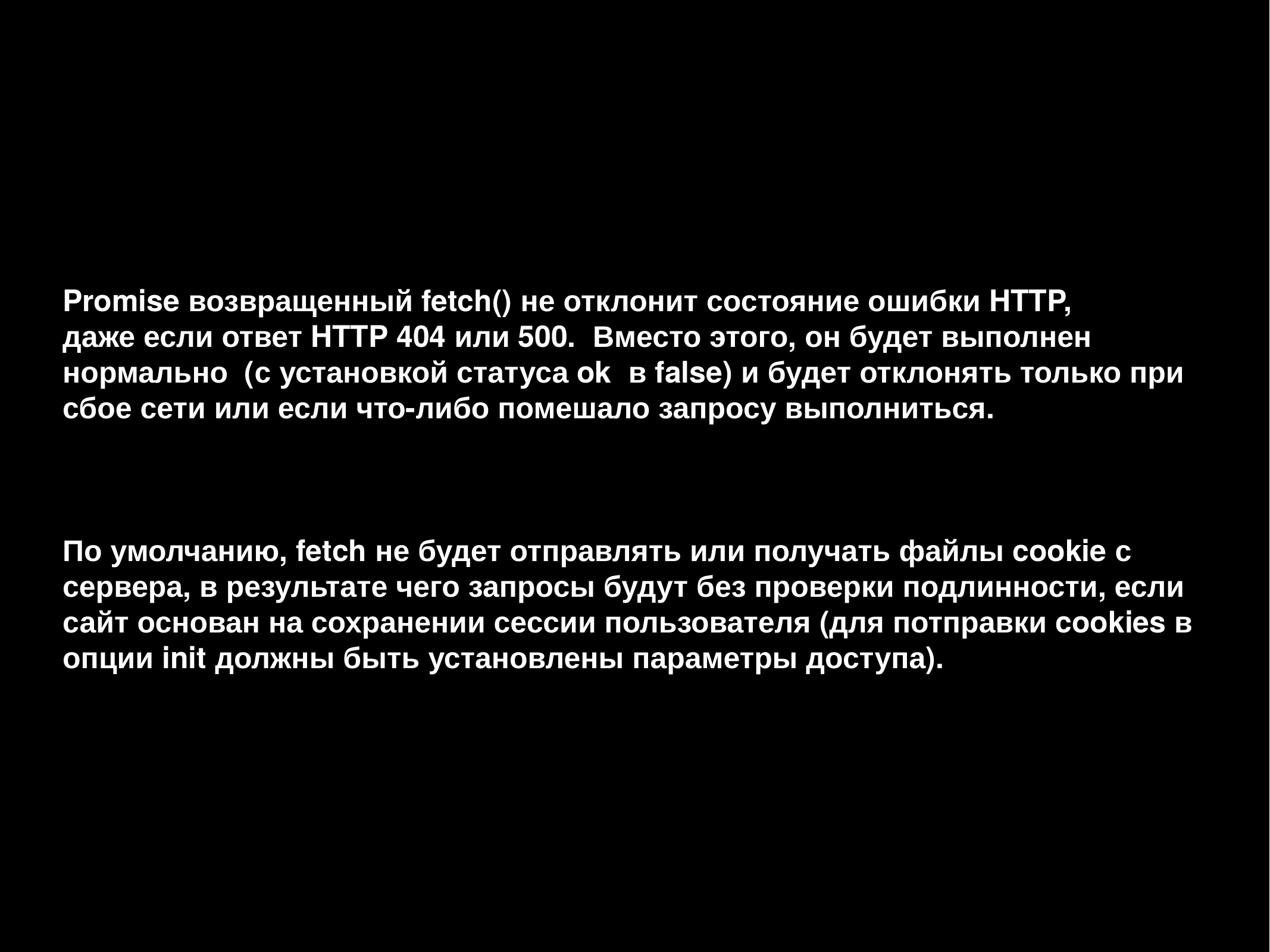

Promise возвращенный fetch() не отклонит состояние ошибки HTTP,
даже если ответ HTTP 404 или 500.  Вместо этого, он будет выполнен нормально  (с установкой статуса ok  в false) и будет отклонять только при сбое сети или если что-либо помешало запросу выполниться.

По умолчанию, fetch не будет отправлять или получать файлы cookie с сервера, в результате чего запросы будут без проверки подлинности, если сайт основан на сохранении сессии пользователя (для потправки cookies в опции init должны быть установлены параметры доступа).